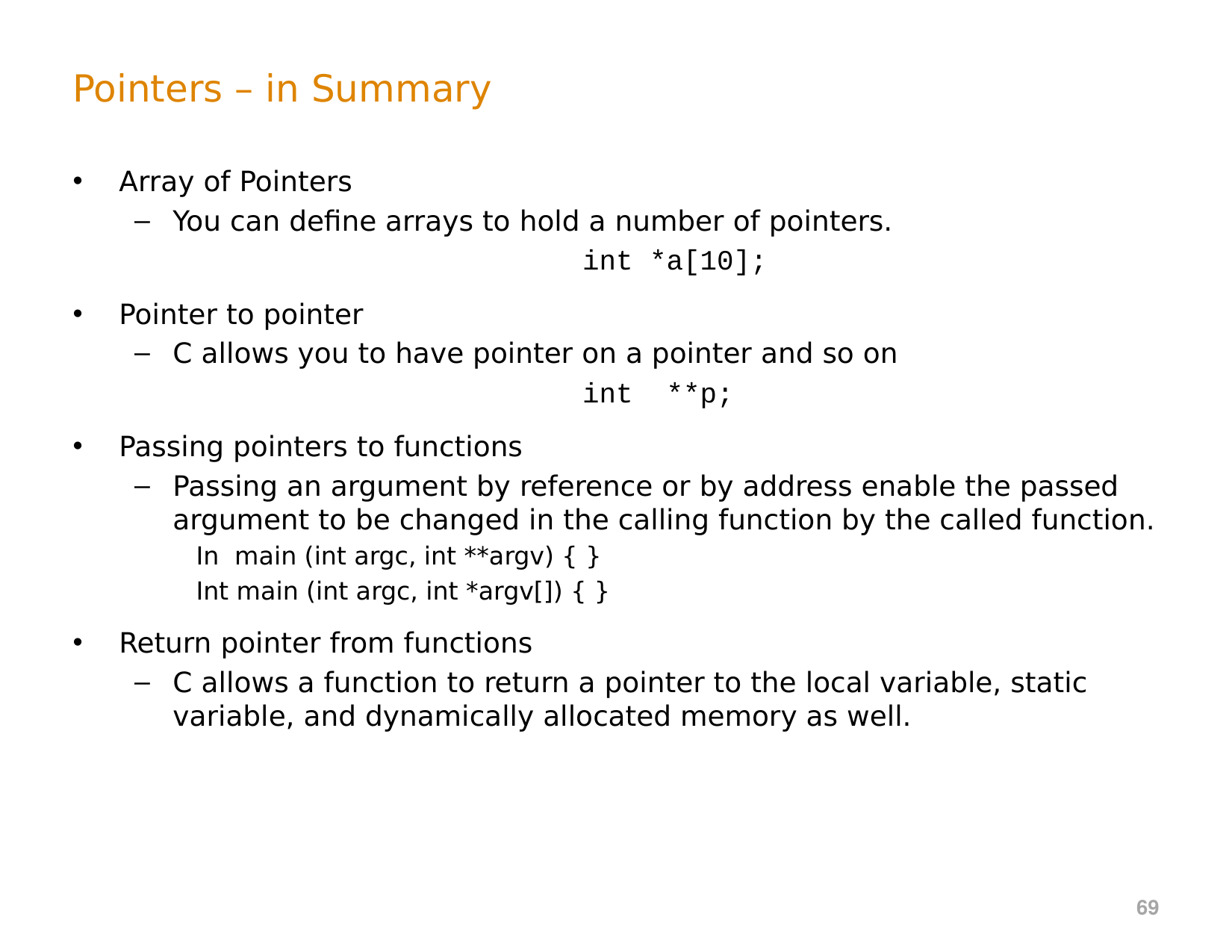

# Pointers – in Summary
Array of Pointers
You can define arrays to hold a number of pointers.
				int *a[10];
Pointer to pointer
C allows you to have pointer on a pointer and so on
				int  **p;
Passing pointers to functions
Passing an argument by reference or by address enable the passed argument to be changed in the calling function by the called function.
In  main (int argc, int **argv) { }
Int main (int argc, int *argv[]) { }
Return pointer from functions
C allows a function to return a pointer to the local variable, static variable, and dynamically allocated memory as well.

69